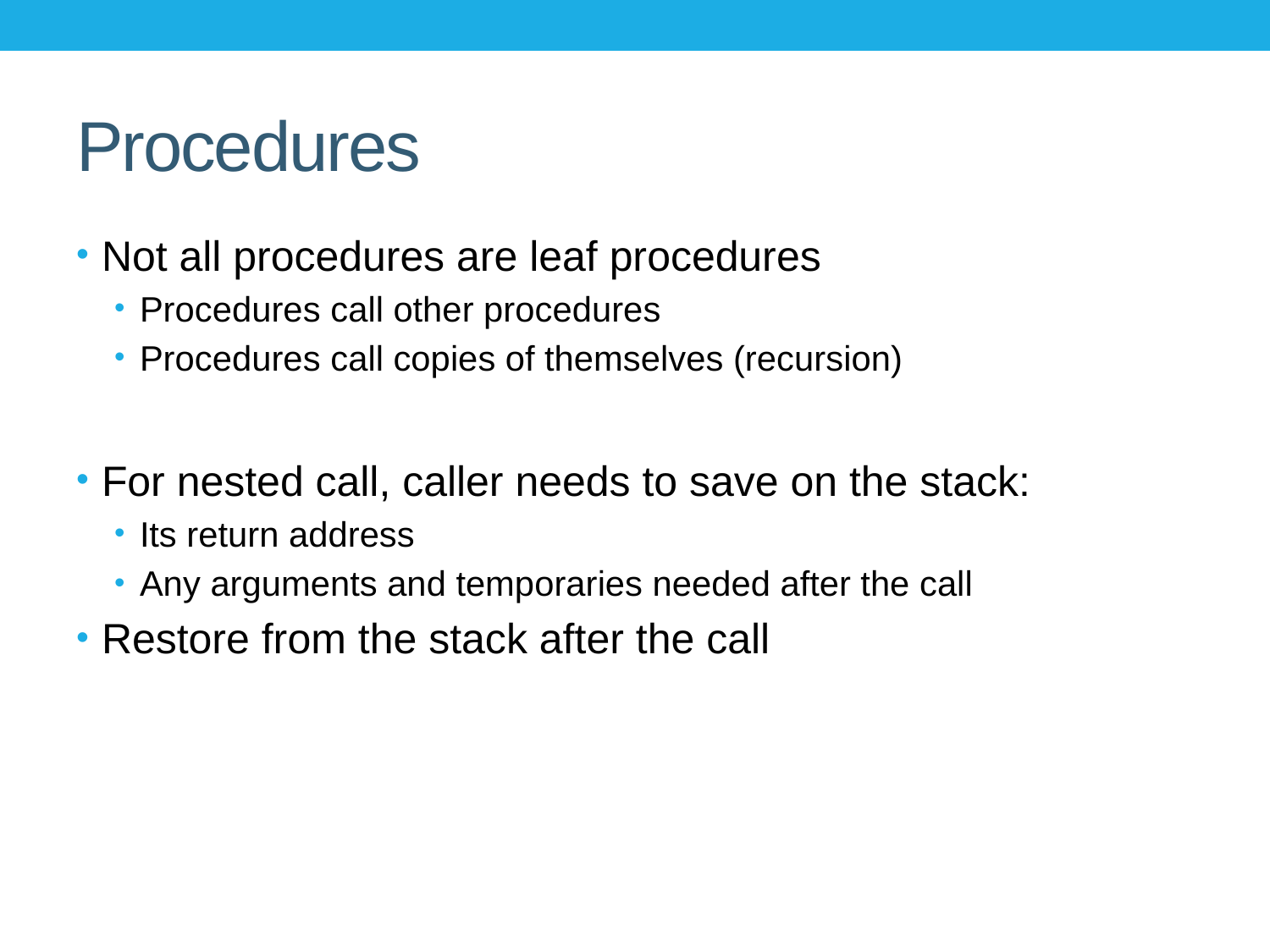

# Procedures
Not all procedures are leaf procedures
Procedures call other procedures
Procedures call copies of themselves (recursion)

For nested call, caller needs to save on the stack:
Its return address
Any arguments and temporaries needed after the call
Restore from the stack after the call